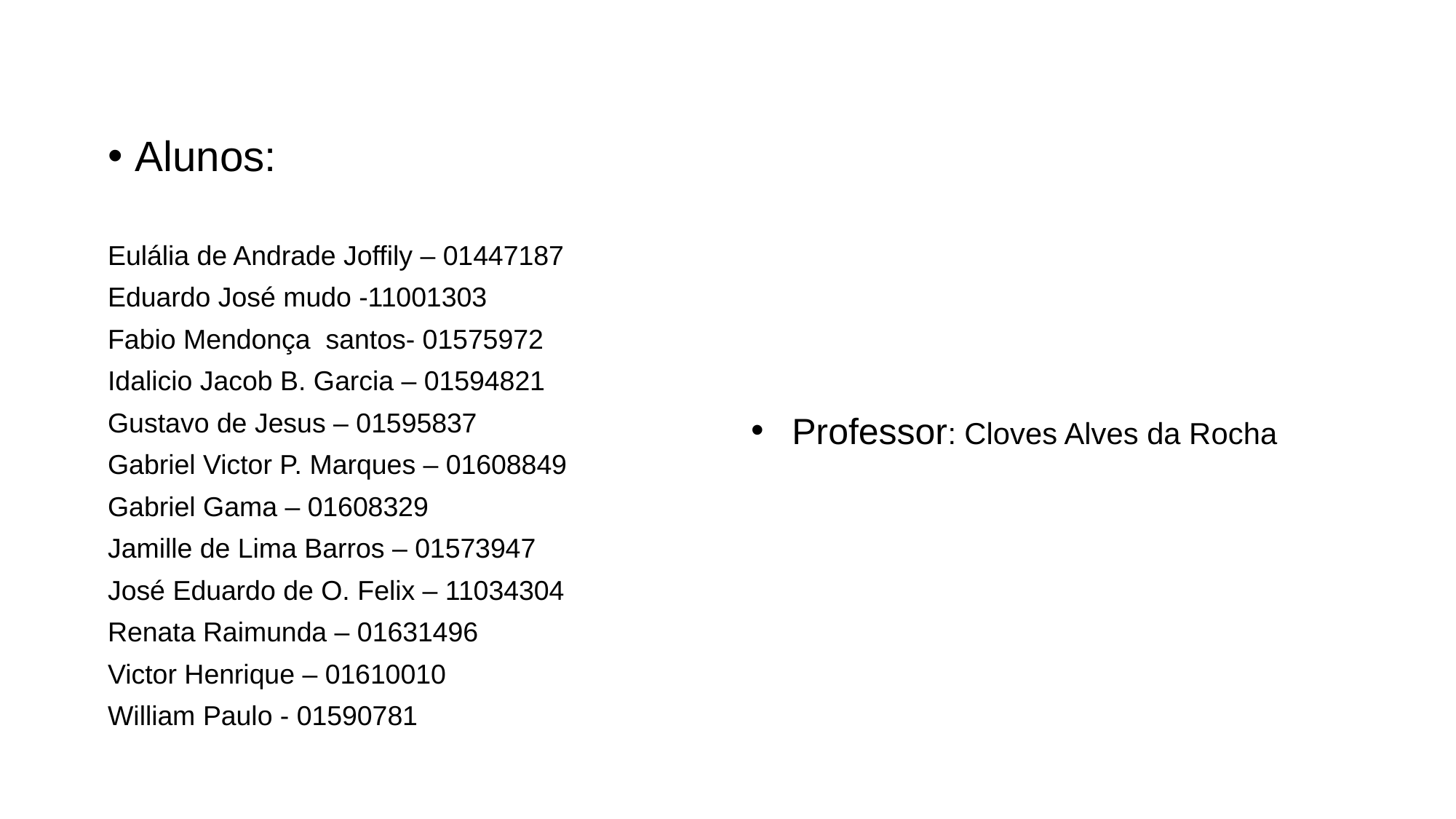

Alunos:

Eulália de Andrade Joffily – 01447187
Eduardo José mudo -11001303
Fabio Mendonça  santos- 01575972
Idalicio Jacob B. Garcia – 01594821
Gustavo de Jesus – 01595837
Gabriel Victor P. Marques – 01608849
Gabriel Gama – 01608329
Jamille de Lima Barros – 01573947
José Eduardo de O. Felix – 11034304
Renata Raimunda – 01631496
Victor Henrique – 01610010
William Paulo - 01590781
Professor: Cloves Alves da Rocha